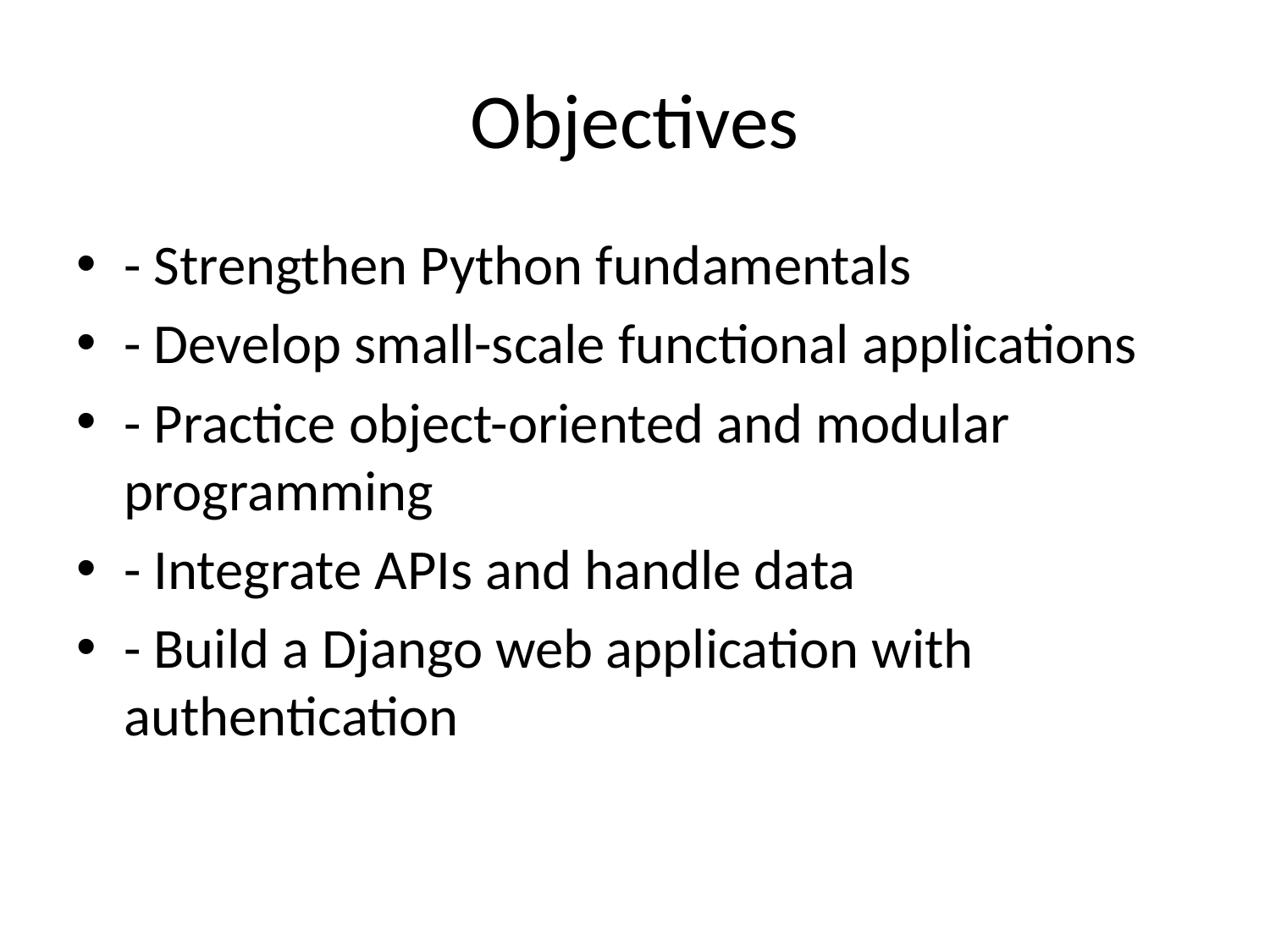

# Objectives
- Strengthen Python fundamentals
- Develop small-scale functional applications
- Practice object-oriented and modular programming
- Integrate APIs and handle data
- Build a Django web application with authentication